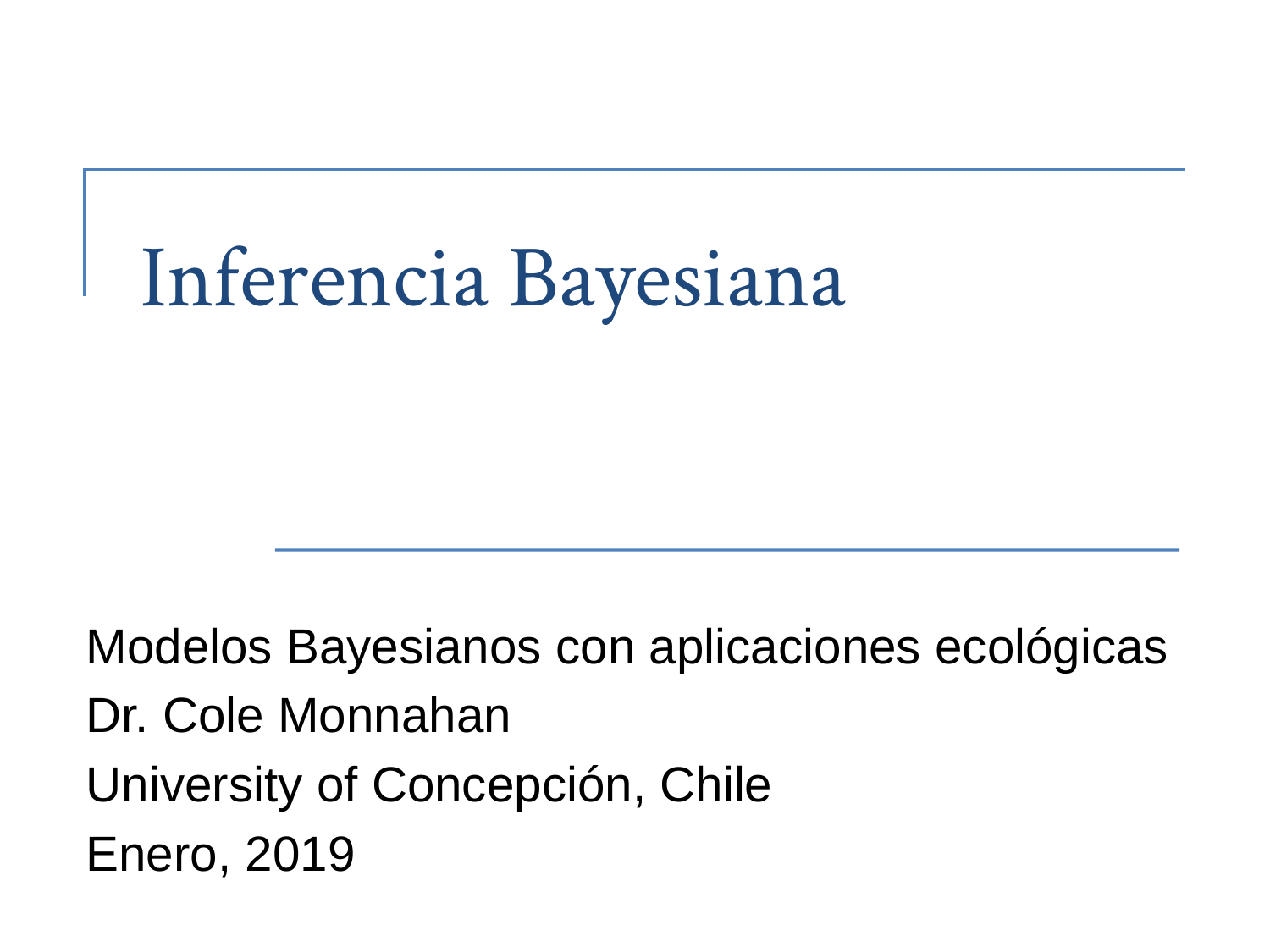

# Inferencia Bayesiana
Modelos Bayesianos con aplicaciones ecológicas
Dr. Cole Monnahan
University of Concepción, Chile
Enero, 2019